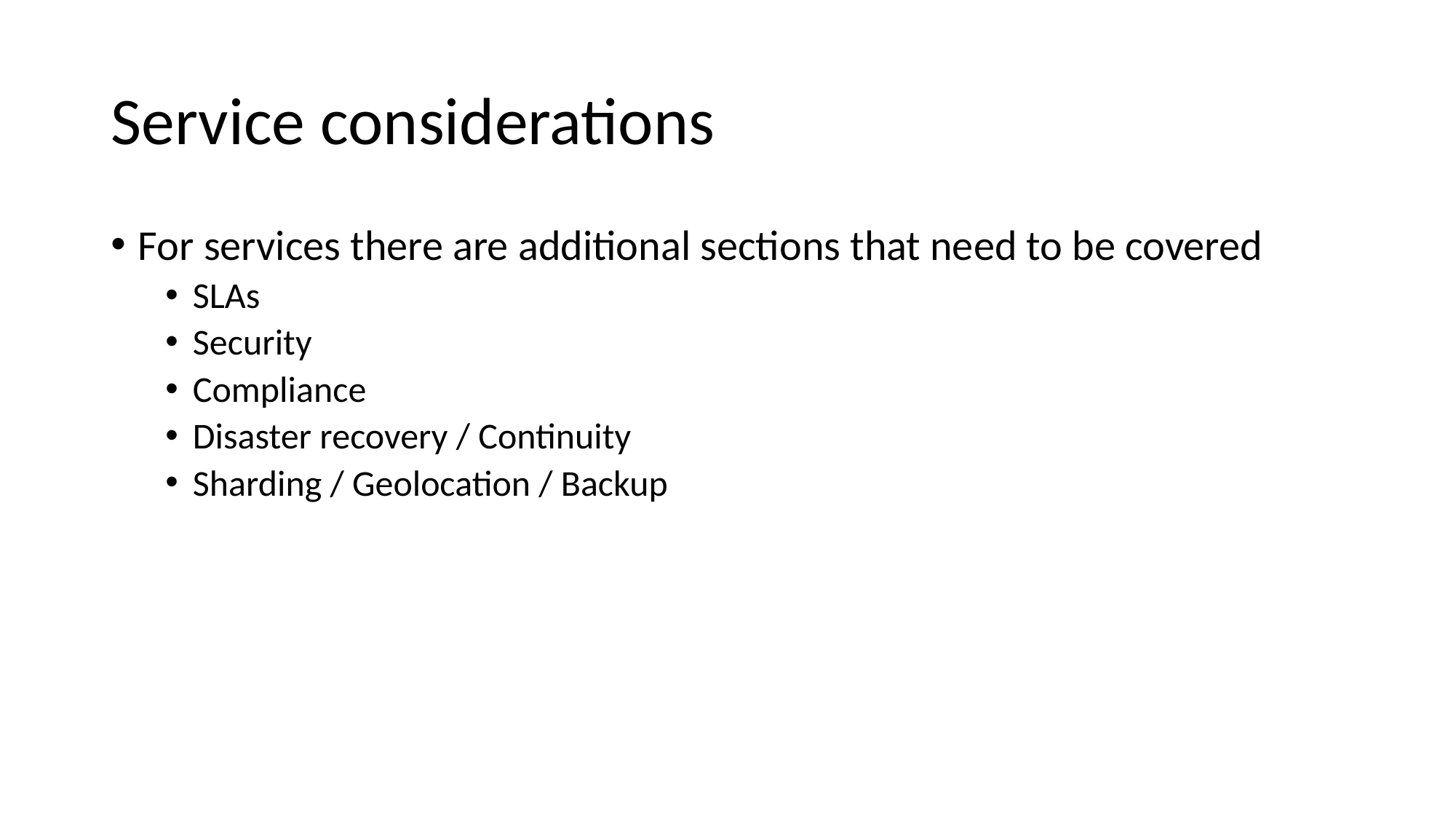

# Service considerations
For services there are additional sections that need to be covered
SLAs
Security
Compliance
Disaster recovery / Continuity
Sharding / Geolocation / Backup